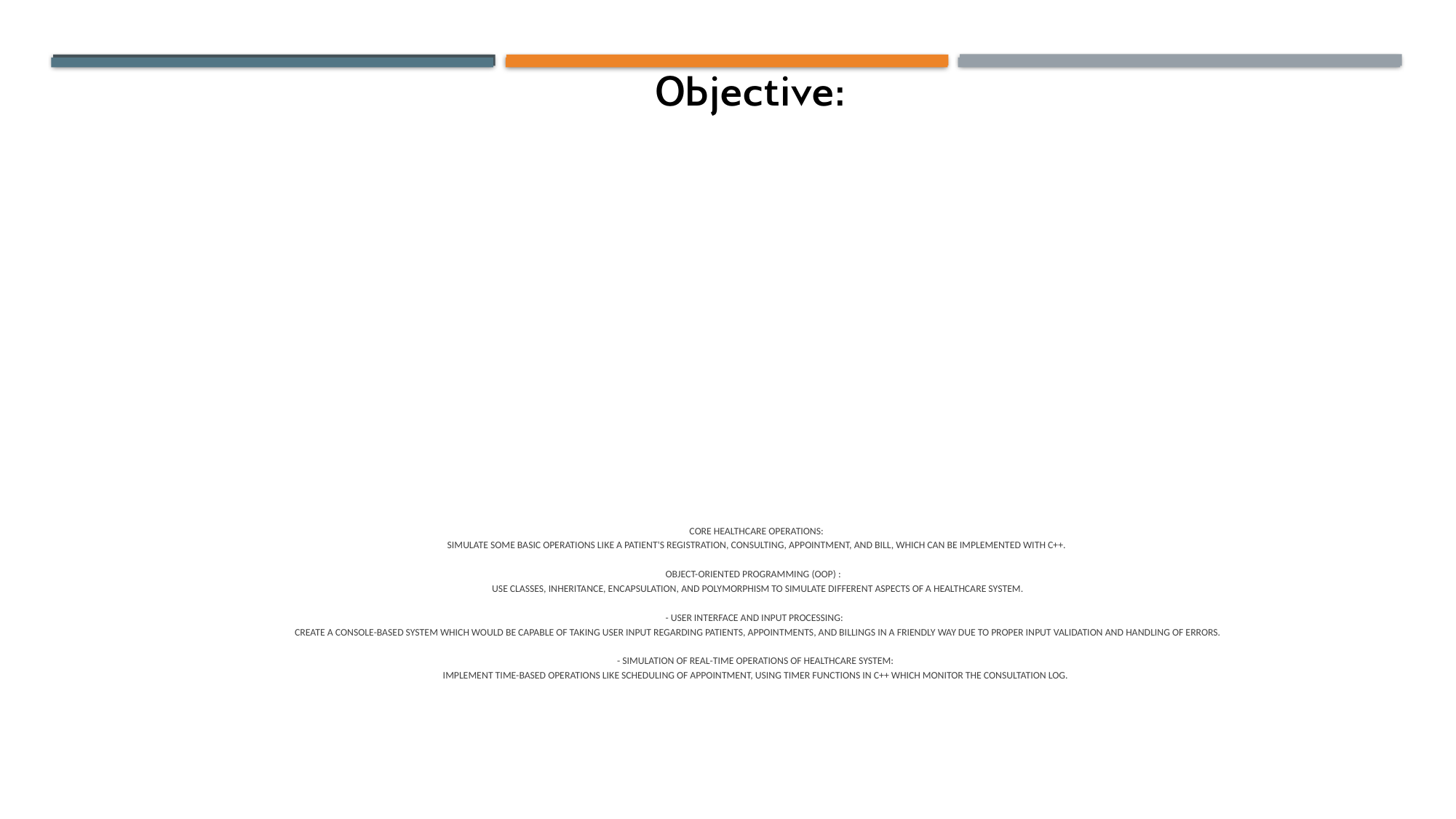

Objective:
# Core Healthcare Operations: Simulate some basic operations like a patient's registration, consulting, appointment, and bill, which can be implemented with C++.   Object-Oriented Programming (OOP) : Use classes, inheritance, encapsulation, and polymorphism to simulate different aspects of a healthcare system.   - User Interface and Input Processing: Create a console-based system which would be capable of taking user input regarding patients, appointments, and billings in a friendly way due to proper input validation and handling of errors.   - Simulation of Real-Time Operations of Healthcare System: Implement time-based operations like scheduling of appointment, using timer functions in C++ which monitor the consultation log.